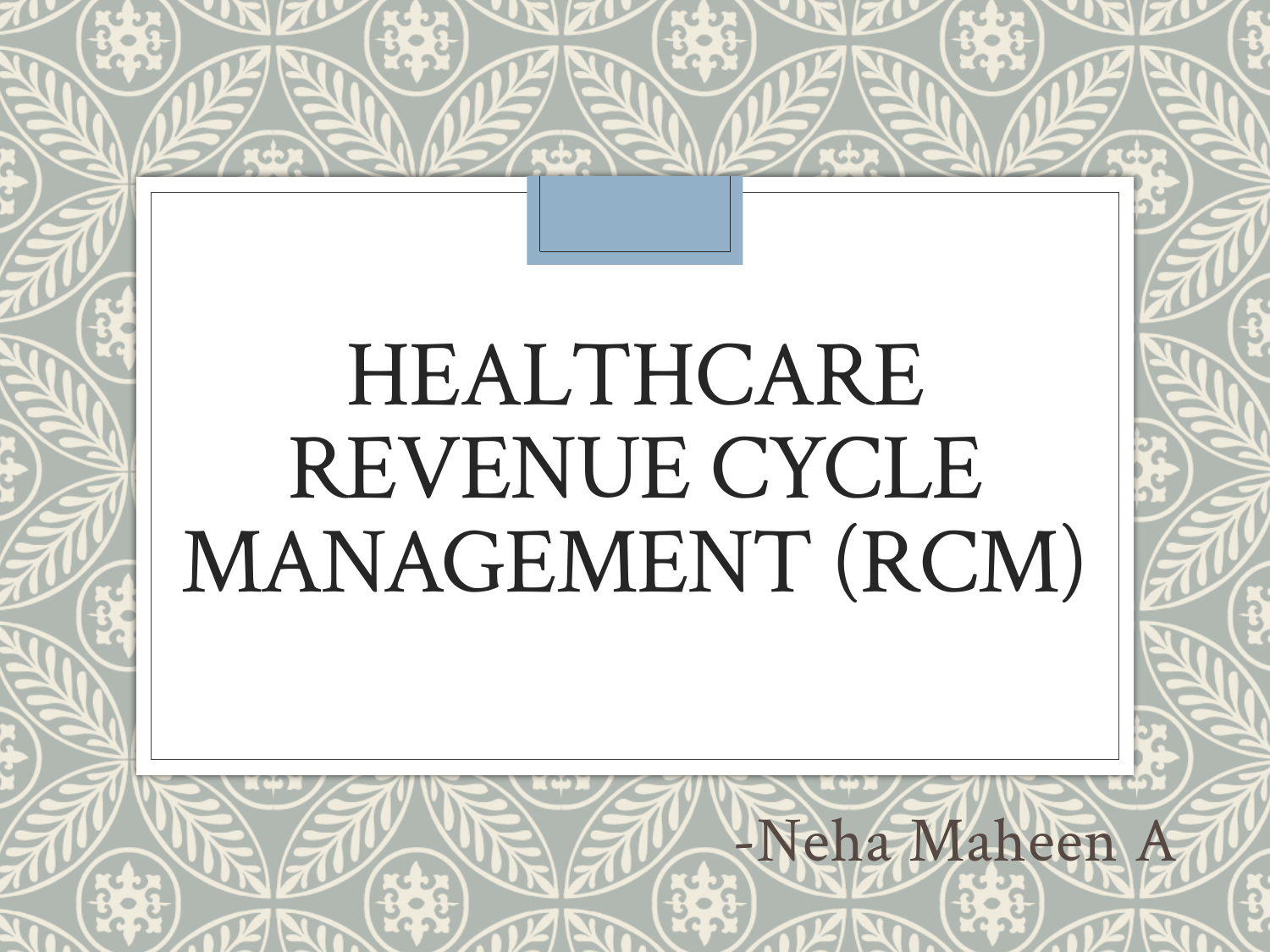

# Healthcare Revenue Cycle Management (RCM)
-Neha Maheen A